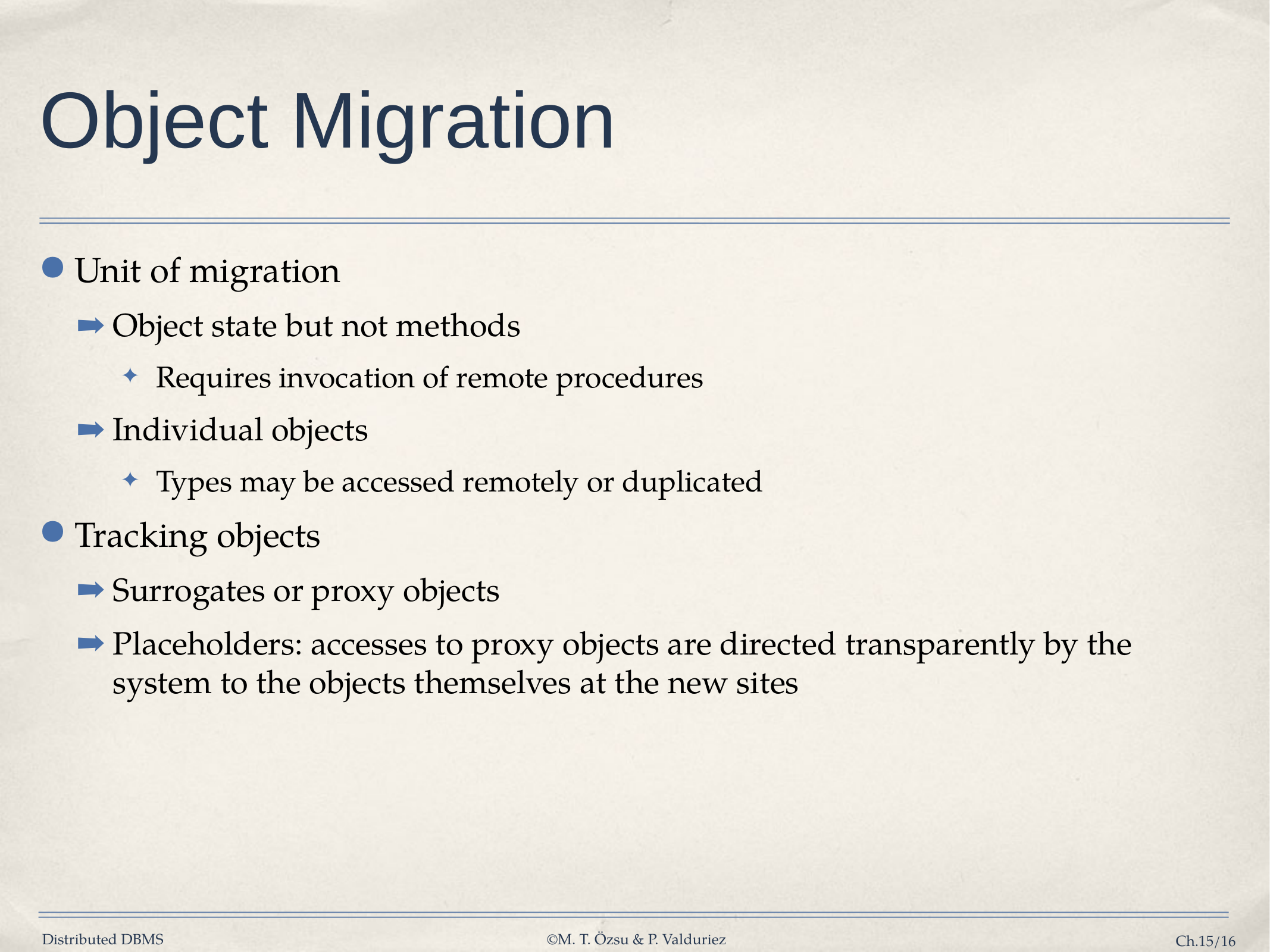

# Object Migration
Unit of migration
Object state but not methods
Requires invocation of remote procedures
Individual objects
Types may be accessed remotely or duplicated
Tracking objects
Surrogates or proxy objects
Placeholders: accesses to proxy objects are directed transparently by the system to the objects themselves at the new sites